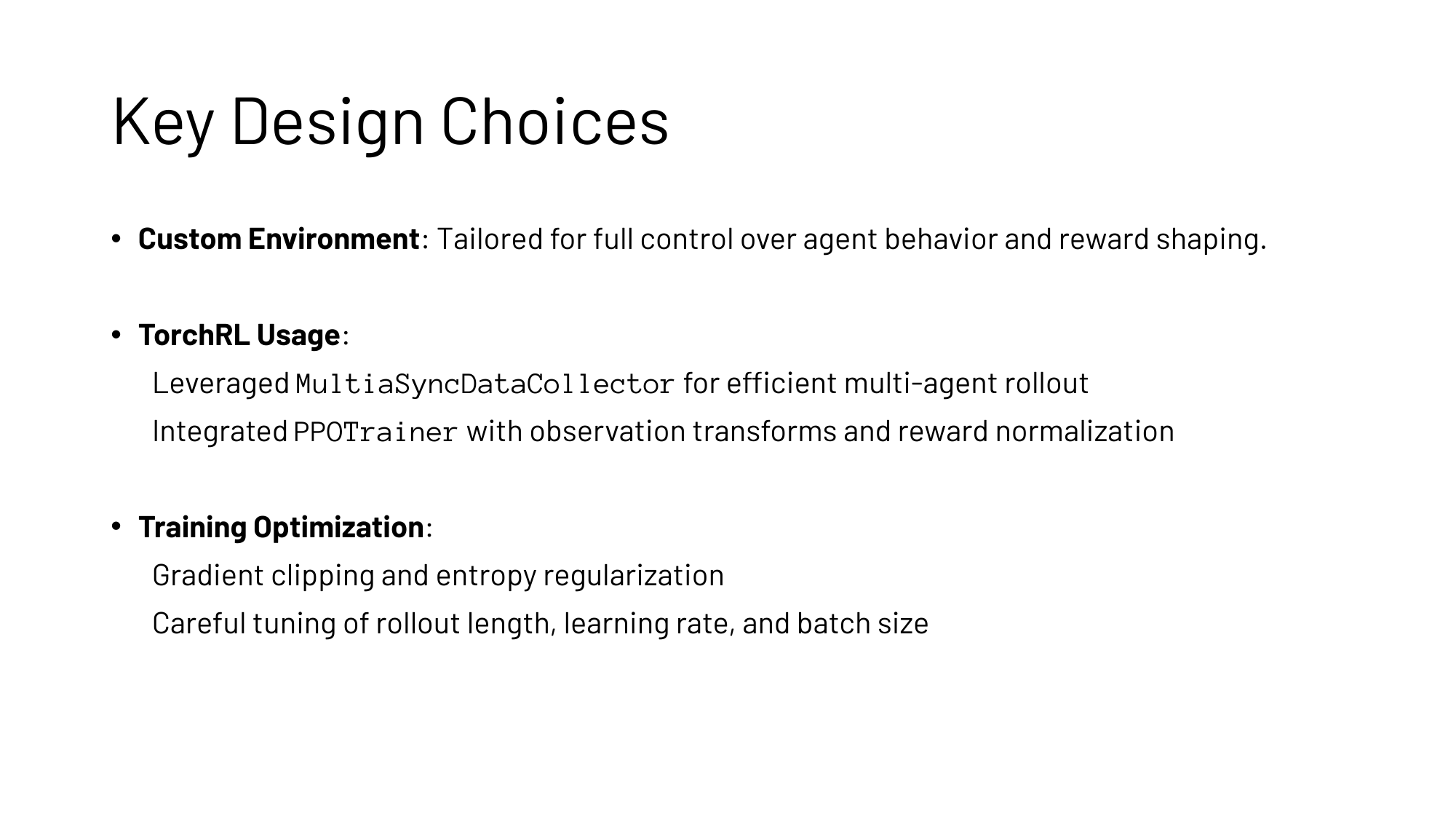

# Key Design Choices
Custom Environment: Tailored for full control over agent behavior and reward shaping.

TorchRL Usage:
Leveraged MultiaSyncDataCollector for efficient multi-agent rollout
Integrated PPOTrainer with observation transforms and reward normalization

Training Optimization:
Gradient clipping and entropy regularization
Careful tuning of rollout length, learning rate, and batch size